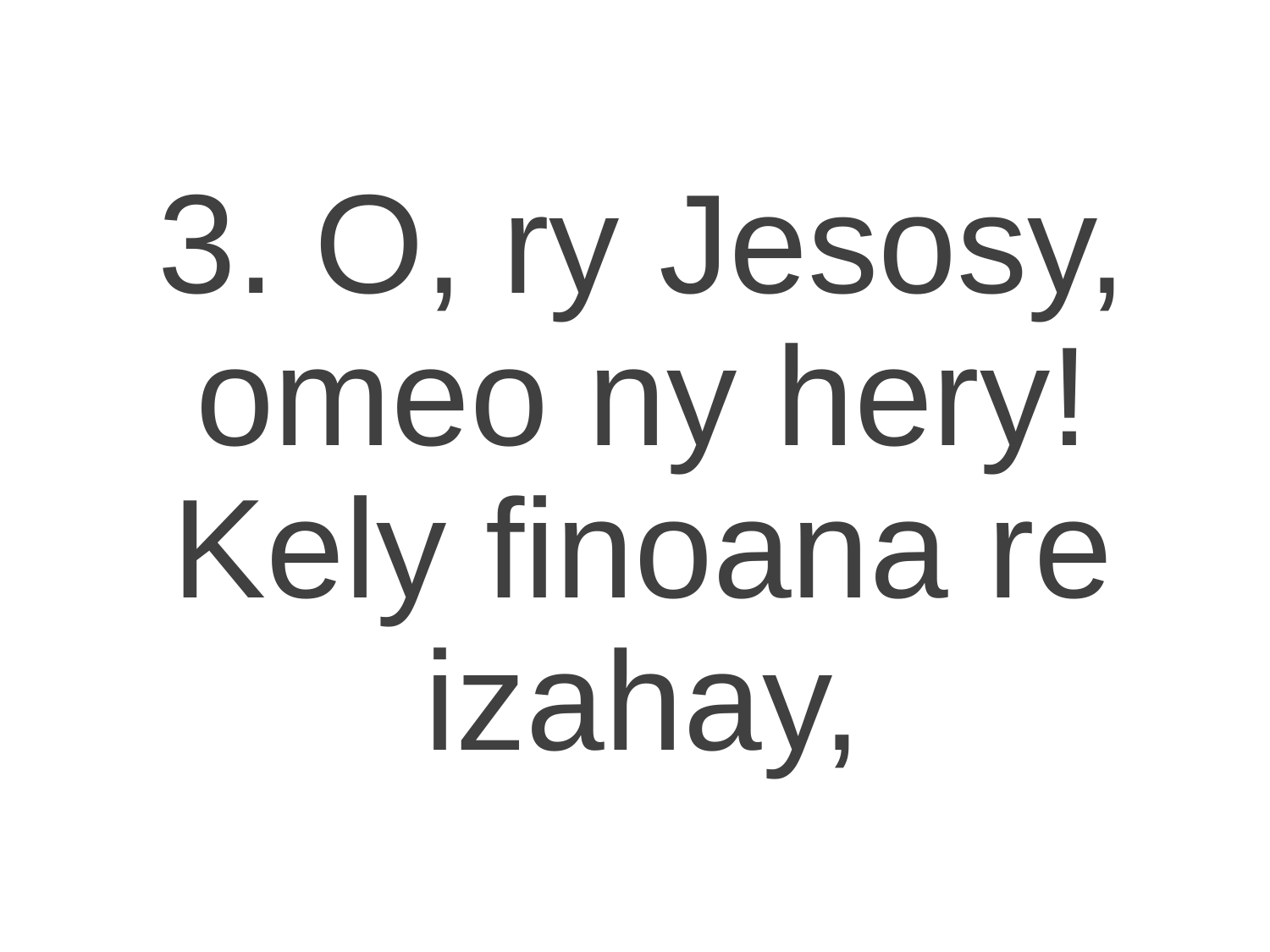

3. O, ry Jesosy, omeo ny hery!
Kely finoana re izahay,